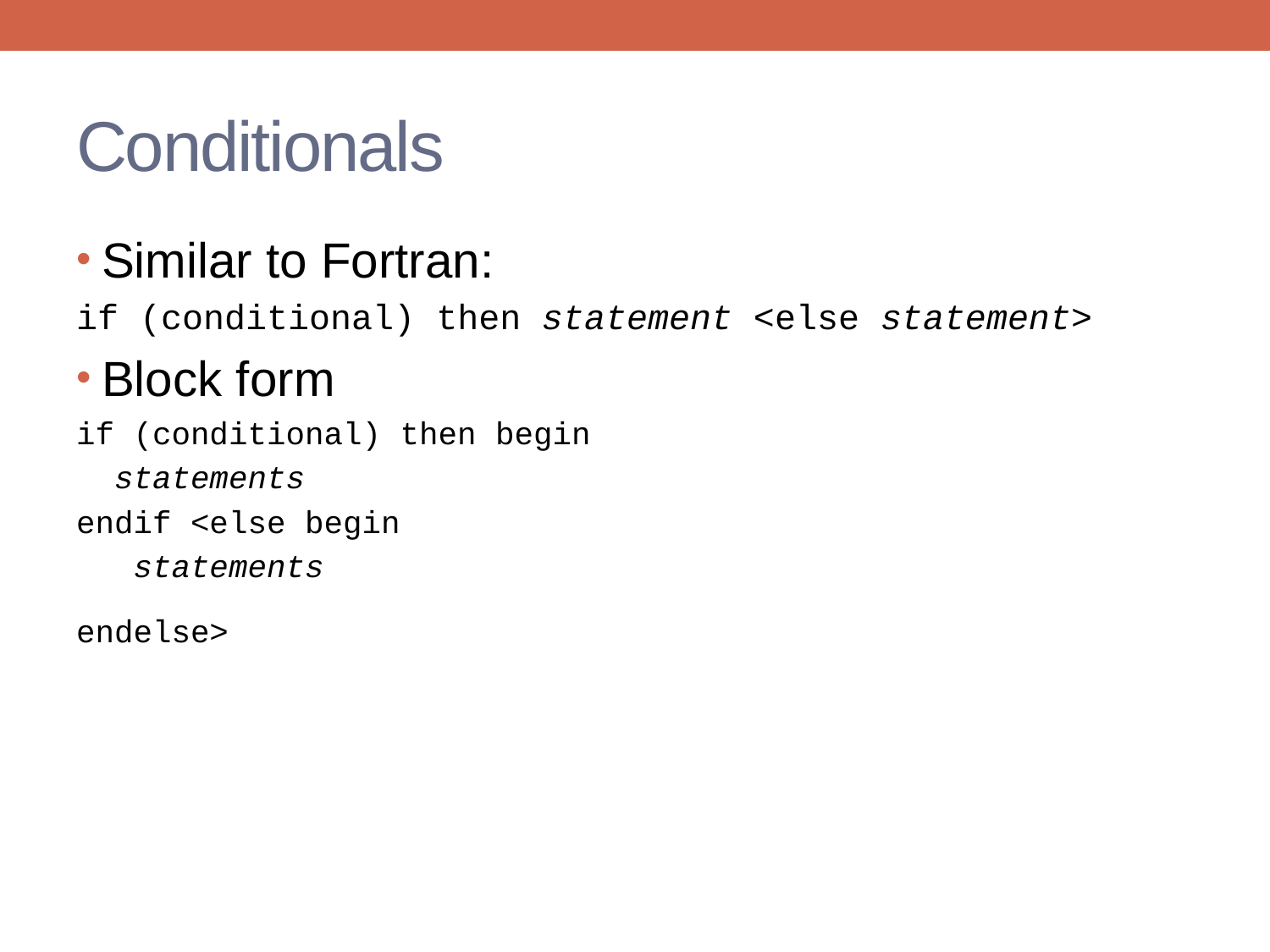

# Conditionals
Similar to Fortran:
if (conditional) then statement <else statement>
Block form
if (conditional) then begin
statements
endif <else begin
   statements
endelse>